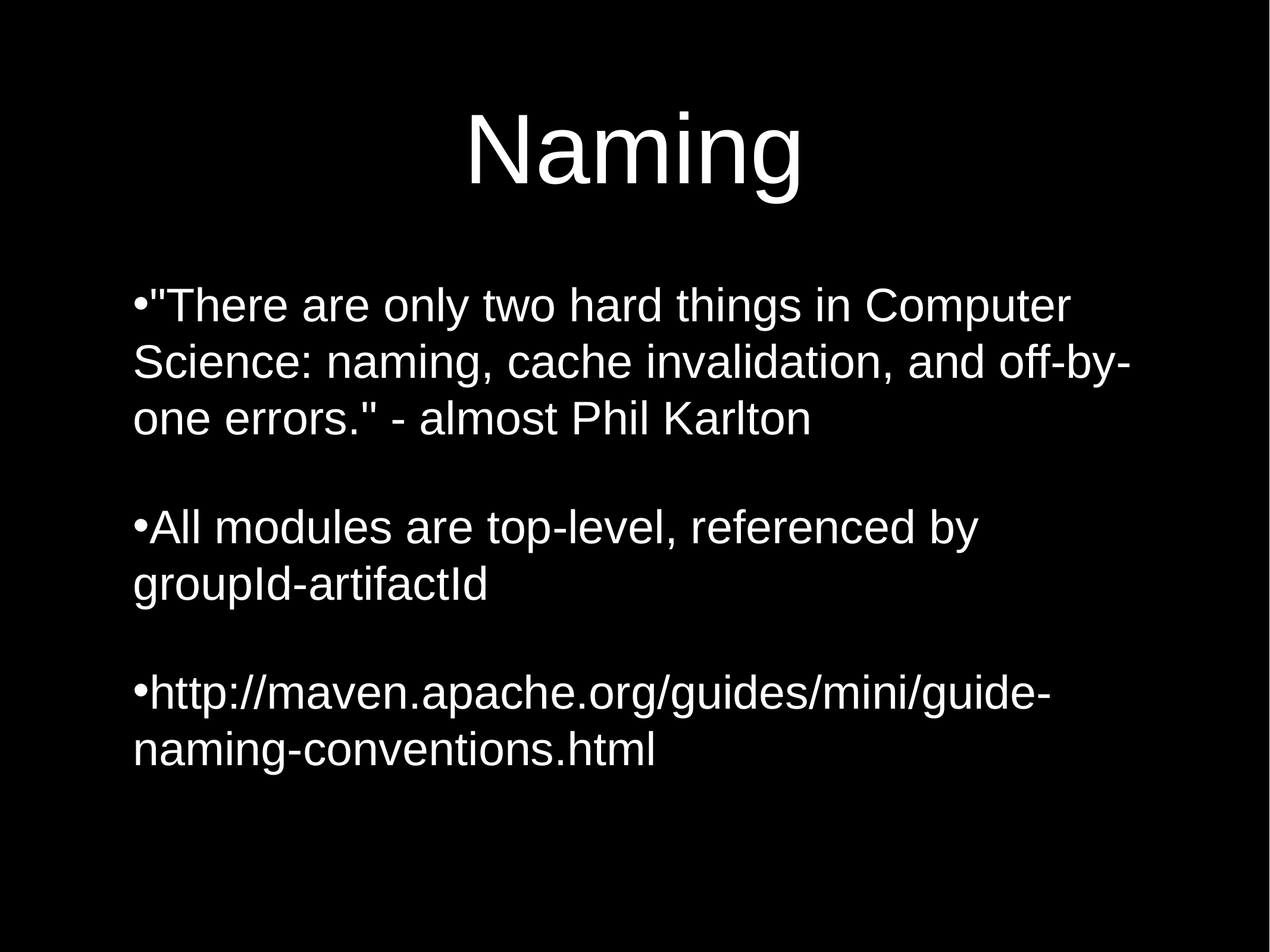

# Naming
"There are only two hard things in Computer Science: naming, cache invalidation, and off-by-one errors." - almost Phil Karlton
All modules are top-level, referenced by groupId-artifactId
http://maven.apache.org/guides/mini/guide-naming-conventions.html